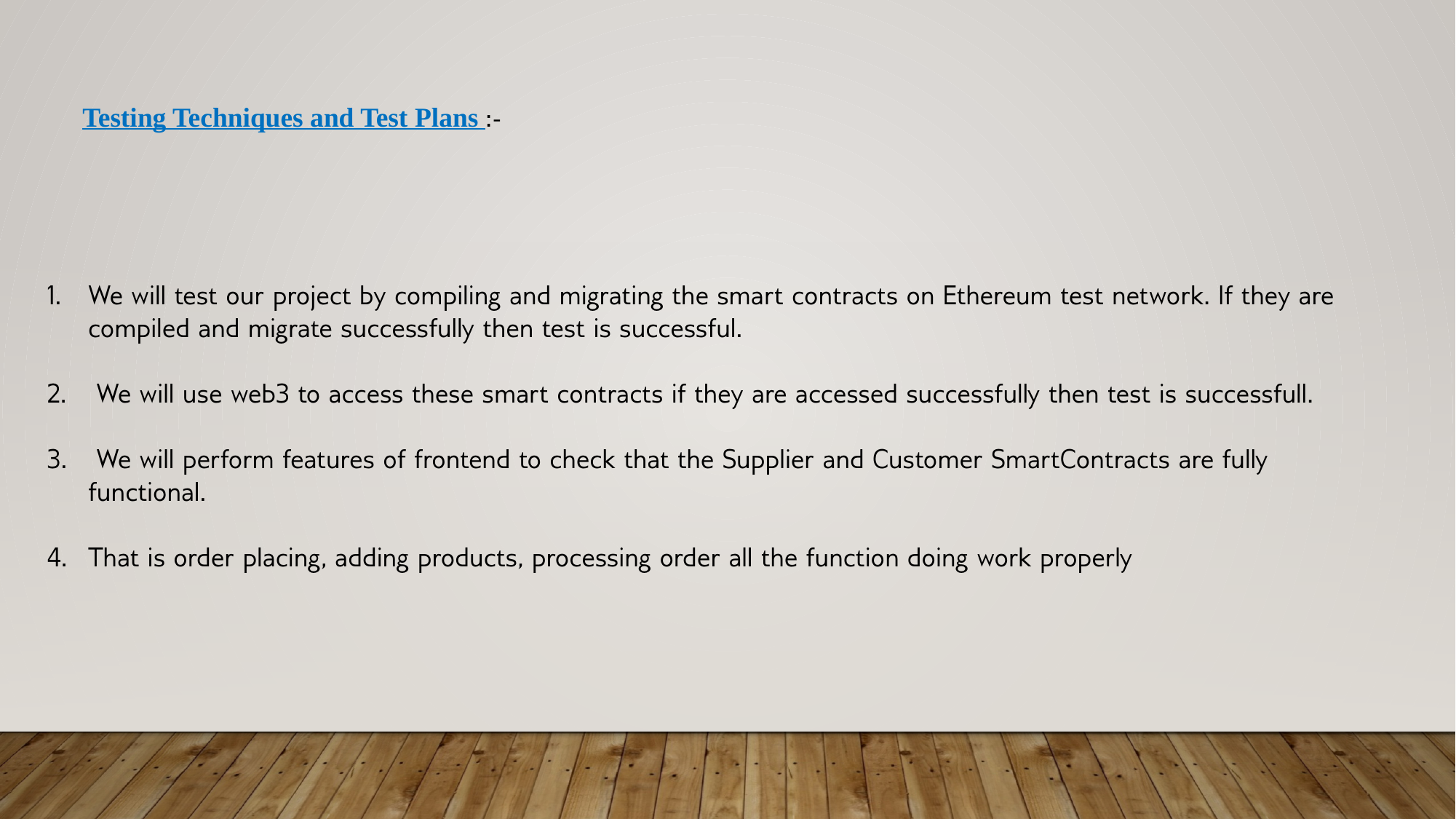

Testing Techniques and Test Plans :-
We will test our project by compiling and migrating the smart contracts on Ethereum test network. If they are compiled and migrate successfully then test is successful.

 We will use web3 to access these smart contracts if they are accessed successfully then test is successfull.

 We will perform features of frontend to check that the Supplier and Customer SmartContracts are fully functional.

That is order placing, adding products, processing order all the function doing work properly